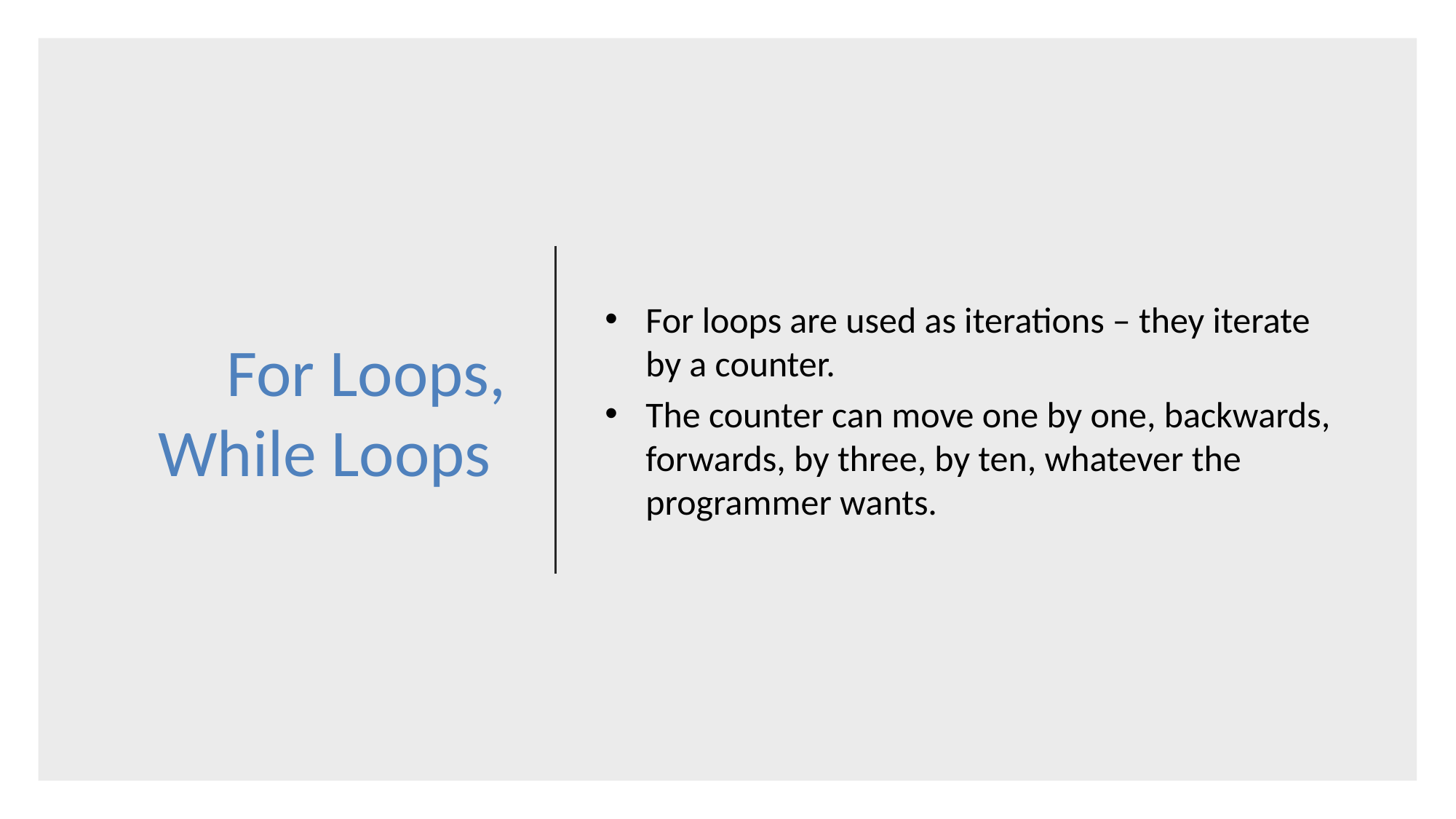

# For Loops, While Loops
For loops are used as iterations – they iterate by a counter.
The counter can move one by one, backwards, forwards, by three, by ten, whatever the programmer wants.